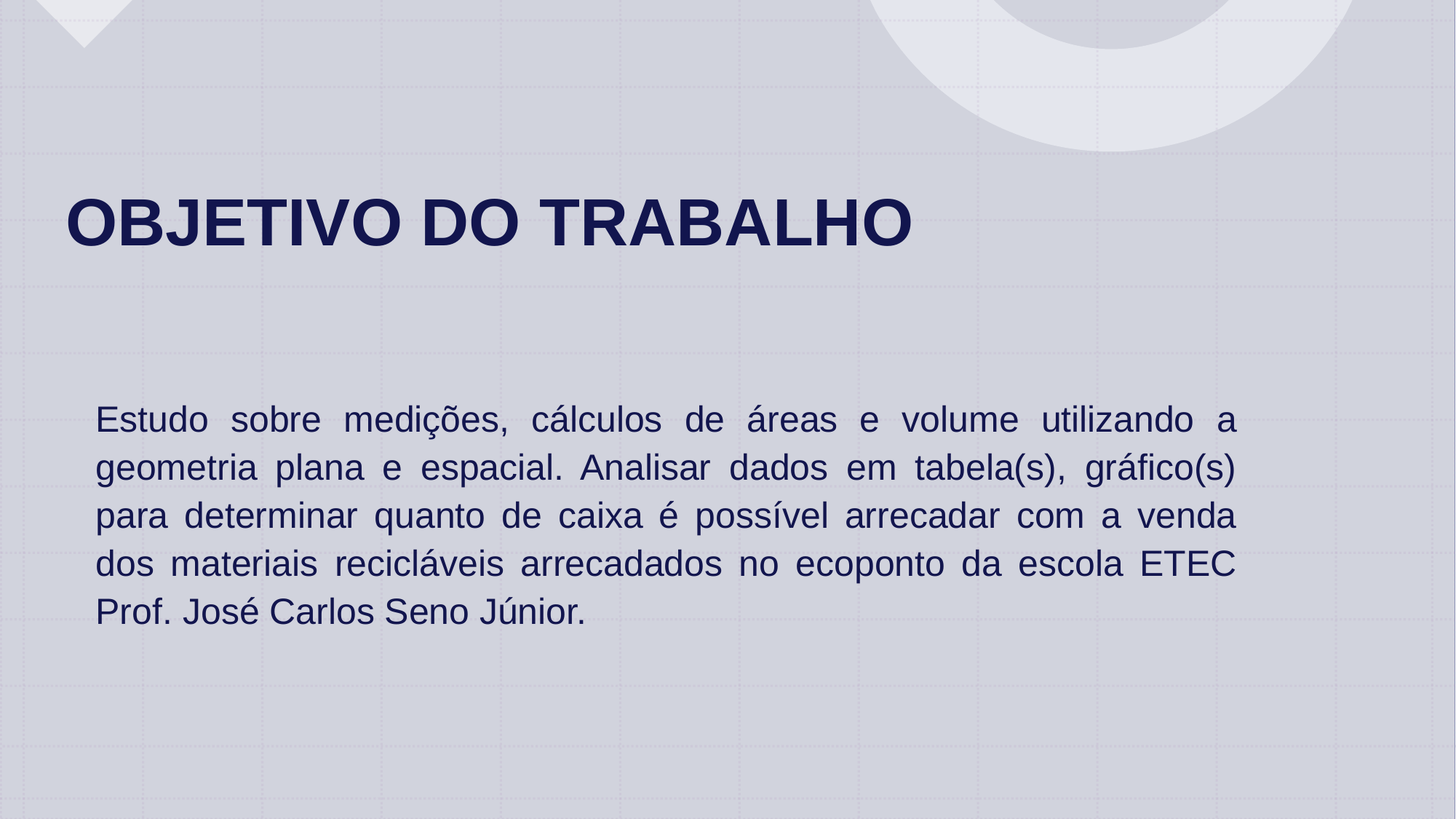

# OBJETIVO DO TRABALHO
Estudo sobre medições, cálculos de áreas e volume utilizando a geometria plana e espacial. Analisar dados em tabela(s), gráfico(s) para determinar quanto de caixa é possível arrecadar com a venda dos materiais recicláveis arrecadados no ecoponto da escola ETEC Prof. José Carlos Seno Júnior.